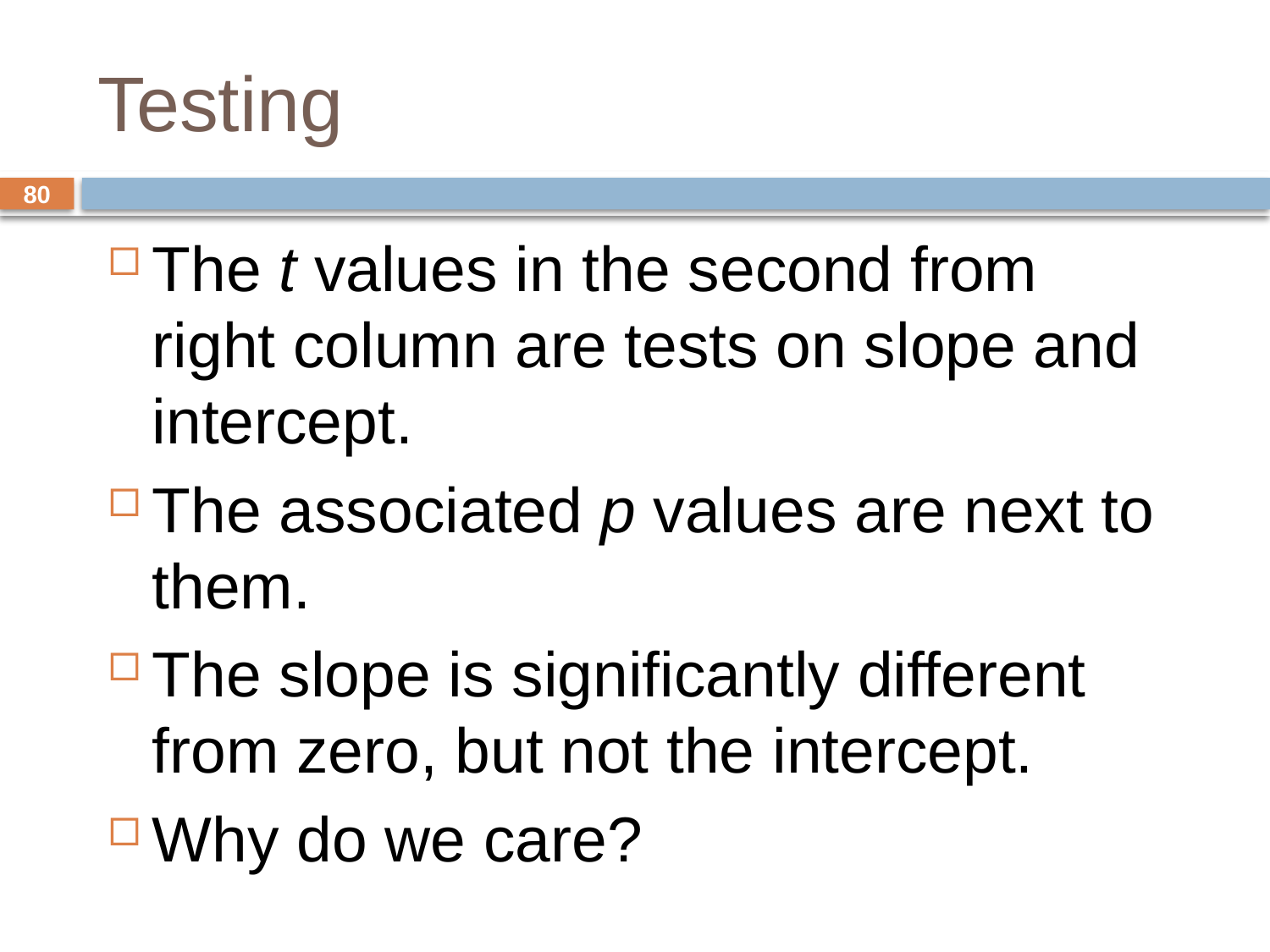

# Testing
80
The t values in the second from right column are tests on slope and intercept.
The associated p values are next to them.
The slope is significantly different from zero, but not the intercept.
Why do we care?